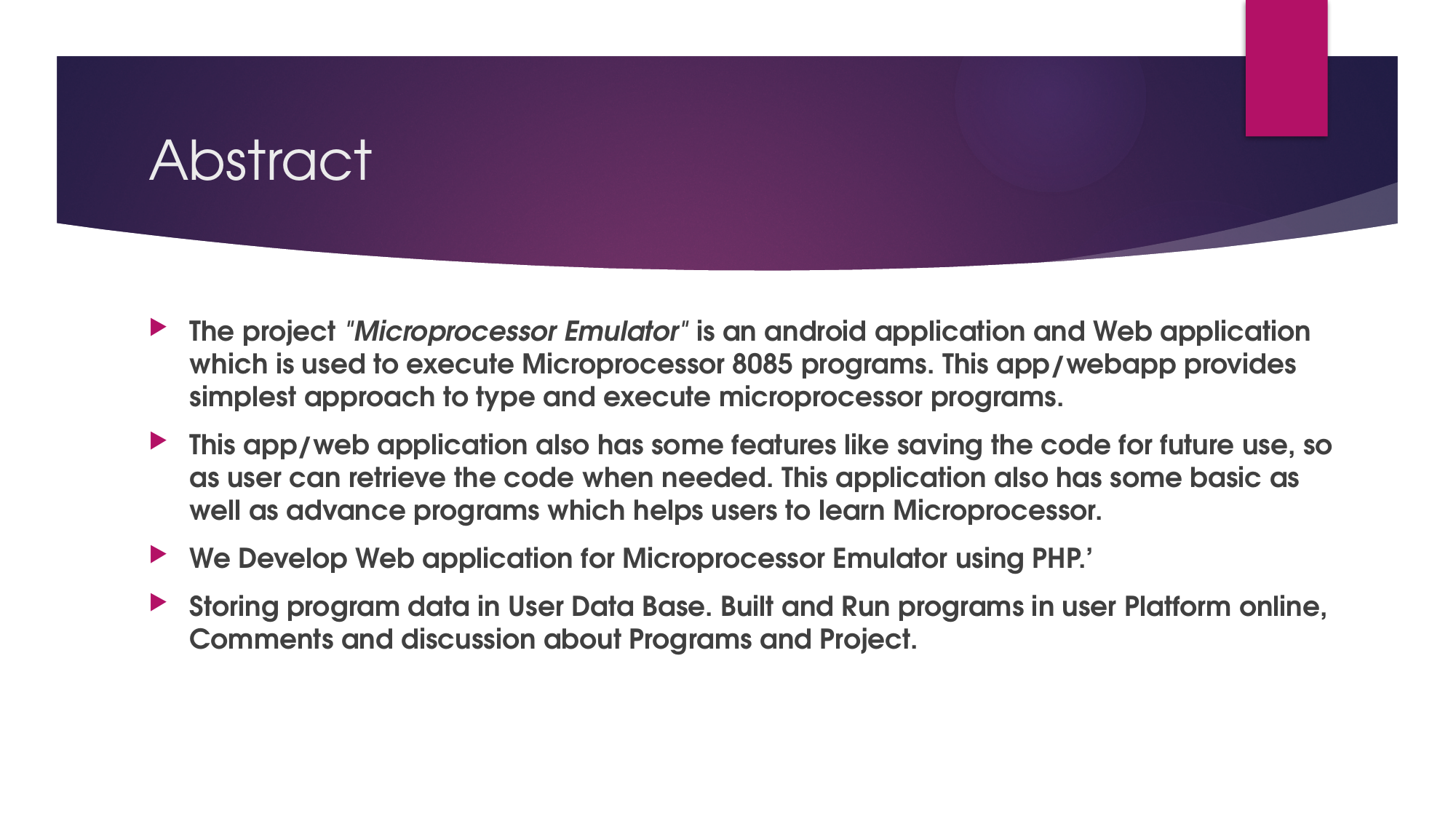

# Abstract
The project "Microprocessor Emulator" is an android application and Web application which is used to execute Microprocessor 8085 programs. This app/webapp provides simplest approach to type and execute microprocessor programs.
This app/web application also has some features like saving the code for future use, so as user can retrieve the code when needed. This application also has some basic as well as advance programs which helps users to learn Microprocessor.
We Develop Web application for Microprocessor Emulator using PHP.’
Storing program data in User Data Base. Built and Run programs in user Platform online, Comments and discussion about Programs and Project.